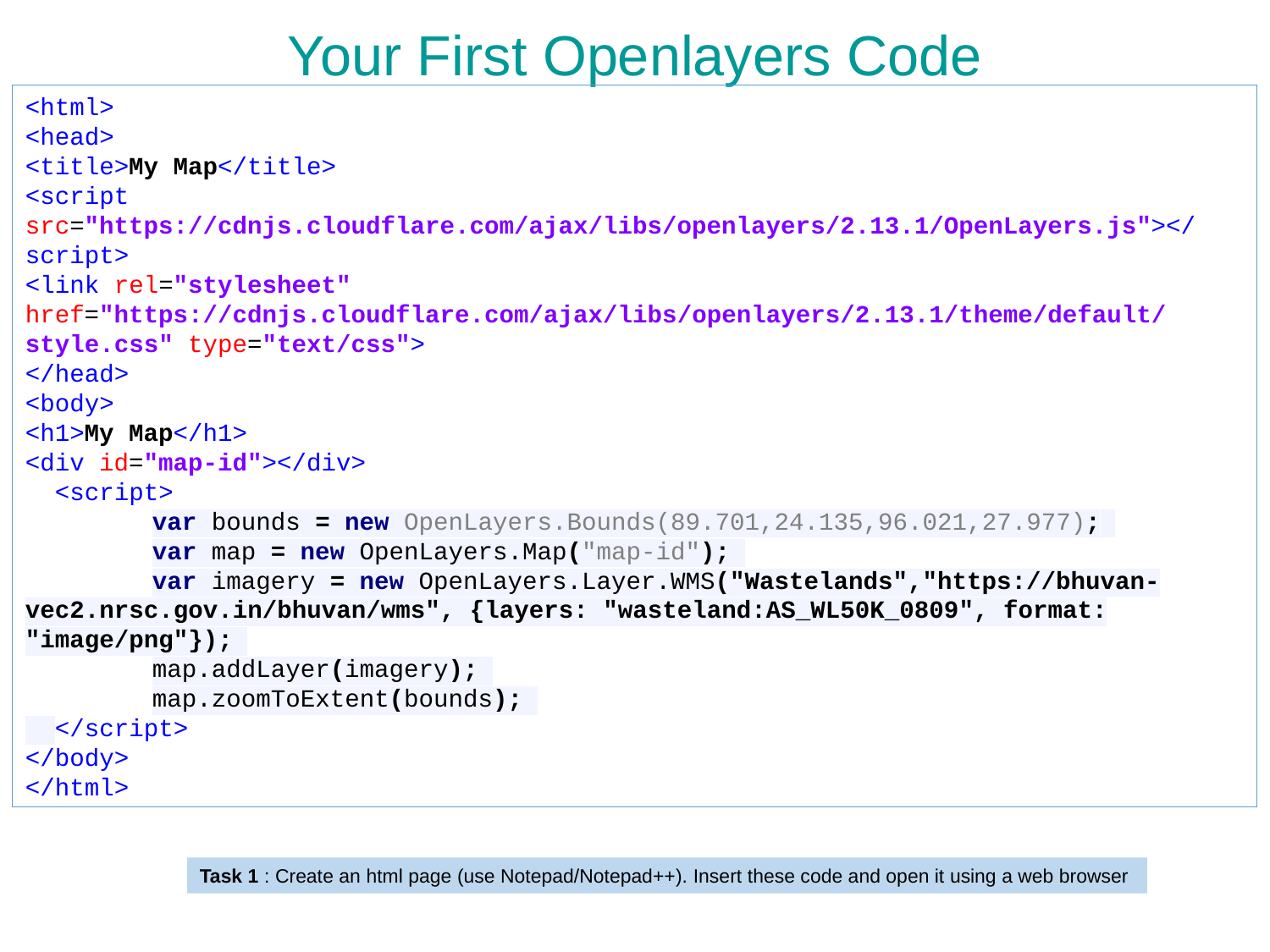

Your First Openlayers Code
<html>
<head>
<title>My Map</title>
<script src="https://cdnjs.cloudflare.com/ajax/libs/openlayers/2.13.1/OpenLayers.js"></script>
<link rel="stylesheet" href="https://cdnjs.cloudflare.com/ajax/libs/openlayers/2.13.1/theme/default/style.css" type="text/css">
</head>
<body>
<h1>My Map</h1>
<div id="map-id"></div>
  <script>
	var bounds = new OpenLayers.Bounds(89.701,24.135,96.021,27.977);
	var map = new OpenLayers.Map("map-id");
	var imagery = new OpenLayers.Layer.WMS("Wastelands","https://bhuvan-vec2.nrsc.gov.in/bhuvan/wms", {layers: "wasteland:AS_WL50K_0809", format: "image/png"});
	map.addLayer(imagery);
	map.zoomToExtent(bounds);
  </script>
</body>
</html>
Task 1 : Create an html page (use Notepad/Notepad++). Insert these code and open it using a web browser